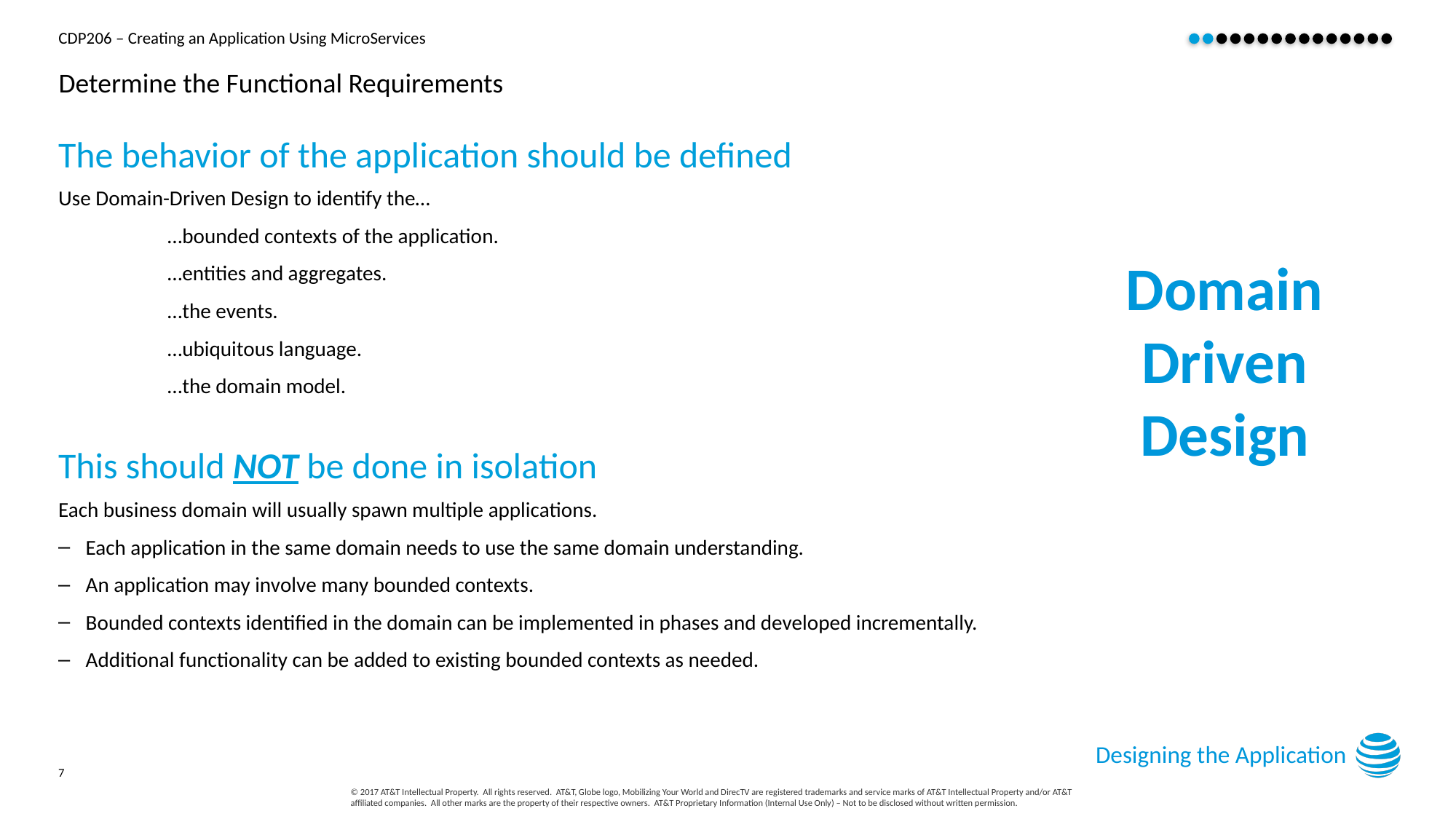

# Determine the Functional Requirements
The behavior of the application should be defined
Use Domain-Driven Design to identify the…
…bounded contexts of the application.
…entities and aggregates.
…the events.
…ubiquitous language.
…the domain model.

This should NOT be done in isolation
Each business domain will usually spawn multiple applications.
Each application in the same domain needs to use the same domain understanding.
An application may involve many bounded contexts.
Bounded contexts identified in the domain can be implemented in phases and developed incrementally.
Additional functionality can be added to existing bounded contexts as needed.

Domain
Driven
Design
Designing the Application
7